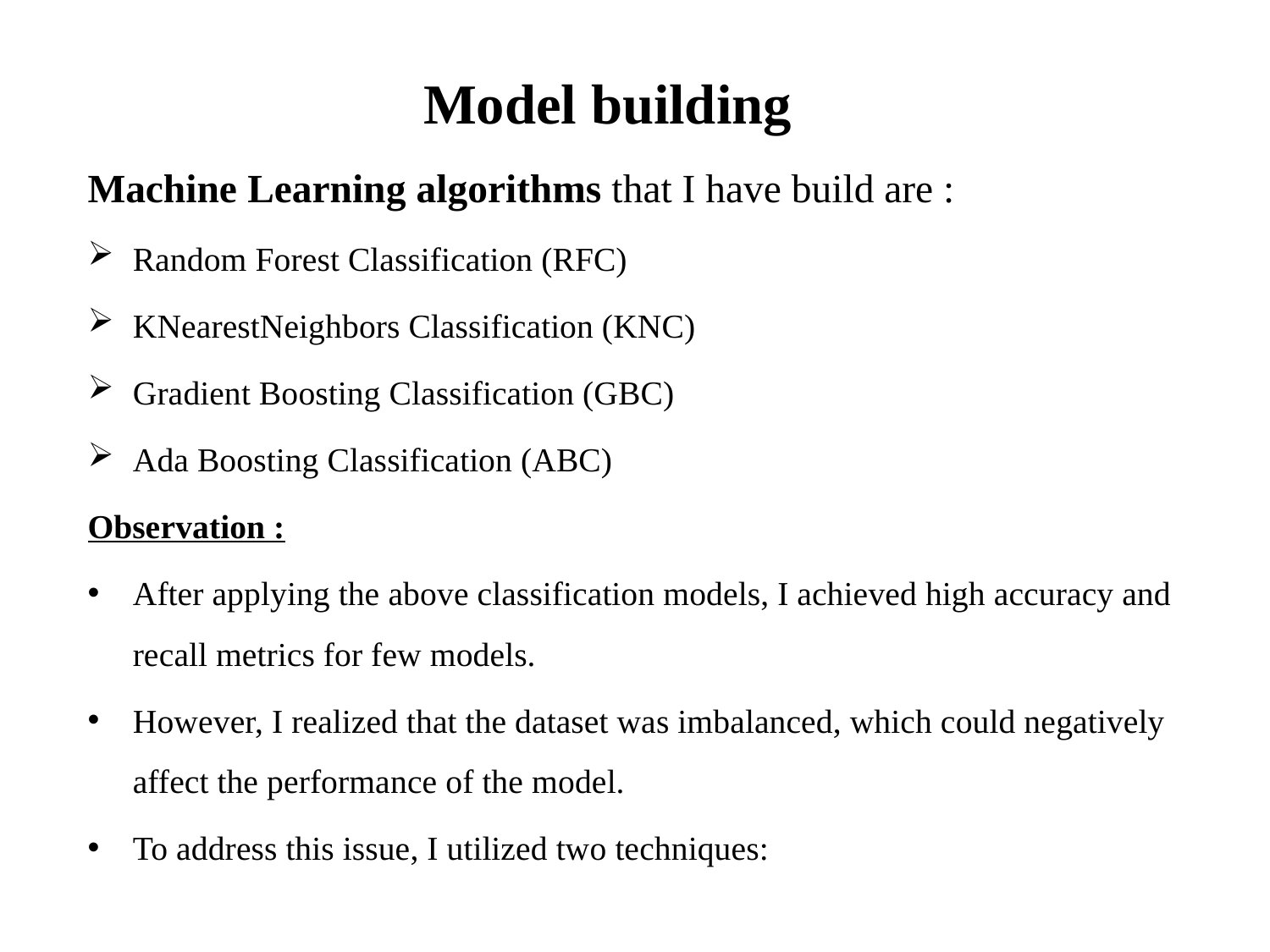

# Model building
Machine Learning algorithms that I have build are :
Random Forest Classification (RFC)
KNearestNeighbors Classification (KNC)
Gradient Boosting Classification (GBC)
Ada Boosting Classification (ABC)
Observation :
After applying the above classification models, I achieved high accuracy and recall metrics for few models.
However, I realized that the dataset was imbalanced, which could negatively affect the performance of the model.
To address this issue, I utilized two techniques: